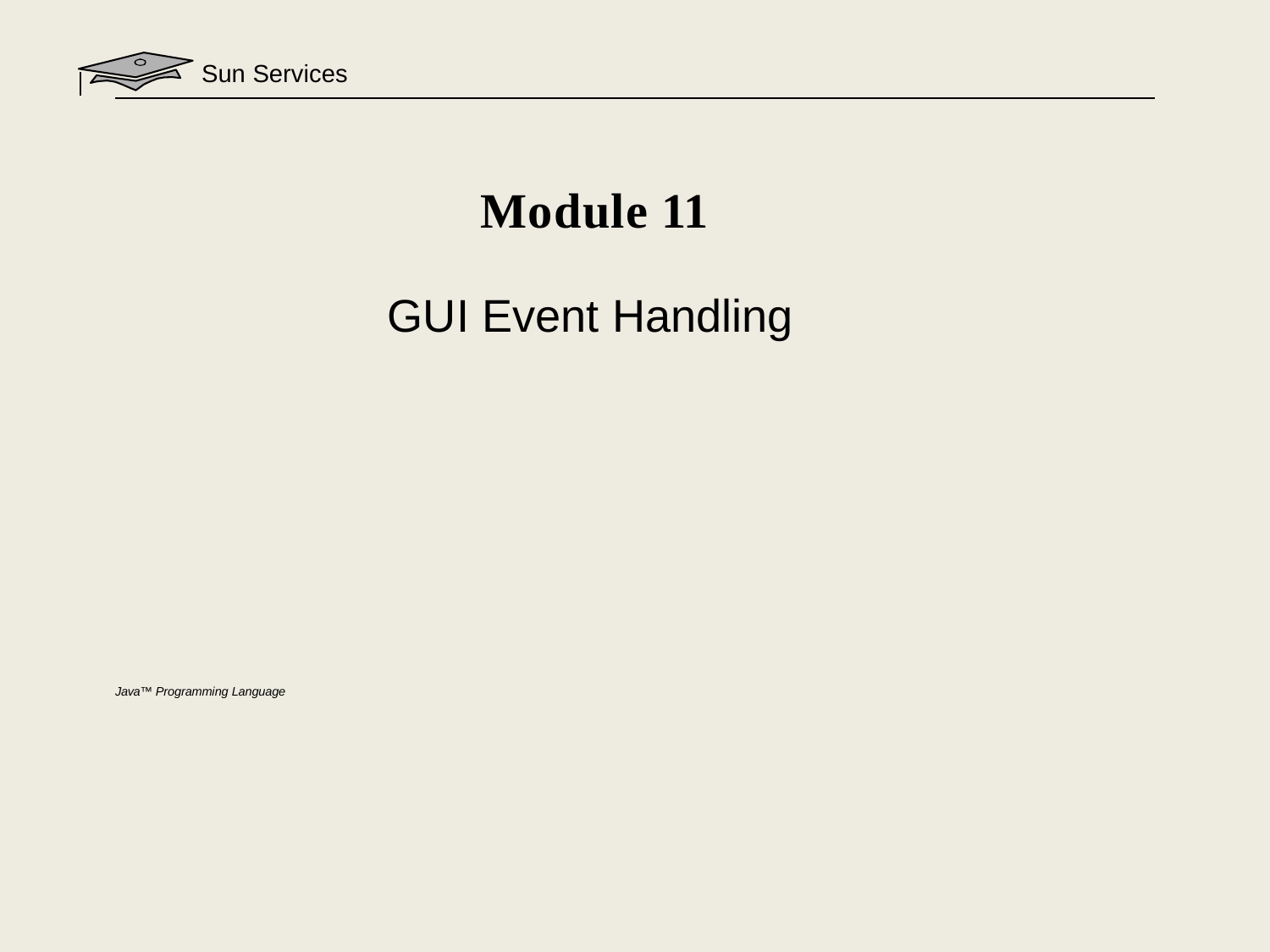

Sun Services

Module 11
GUI Event Handling
Java™ Programming Language